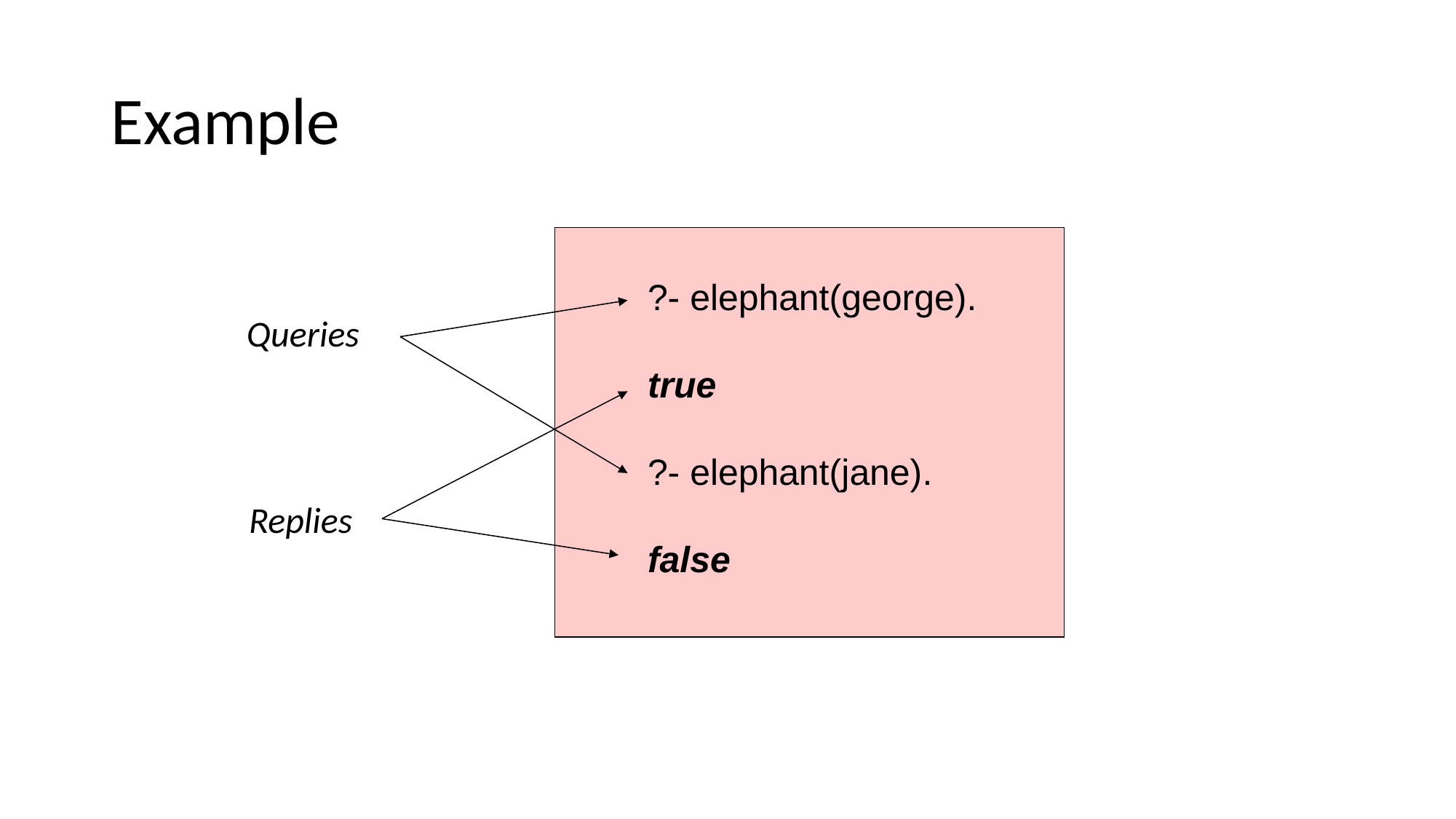

# Example

?- elephant(george).

true

?- elephant(jane).

false

Queries

Replies